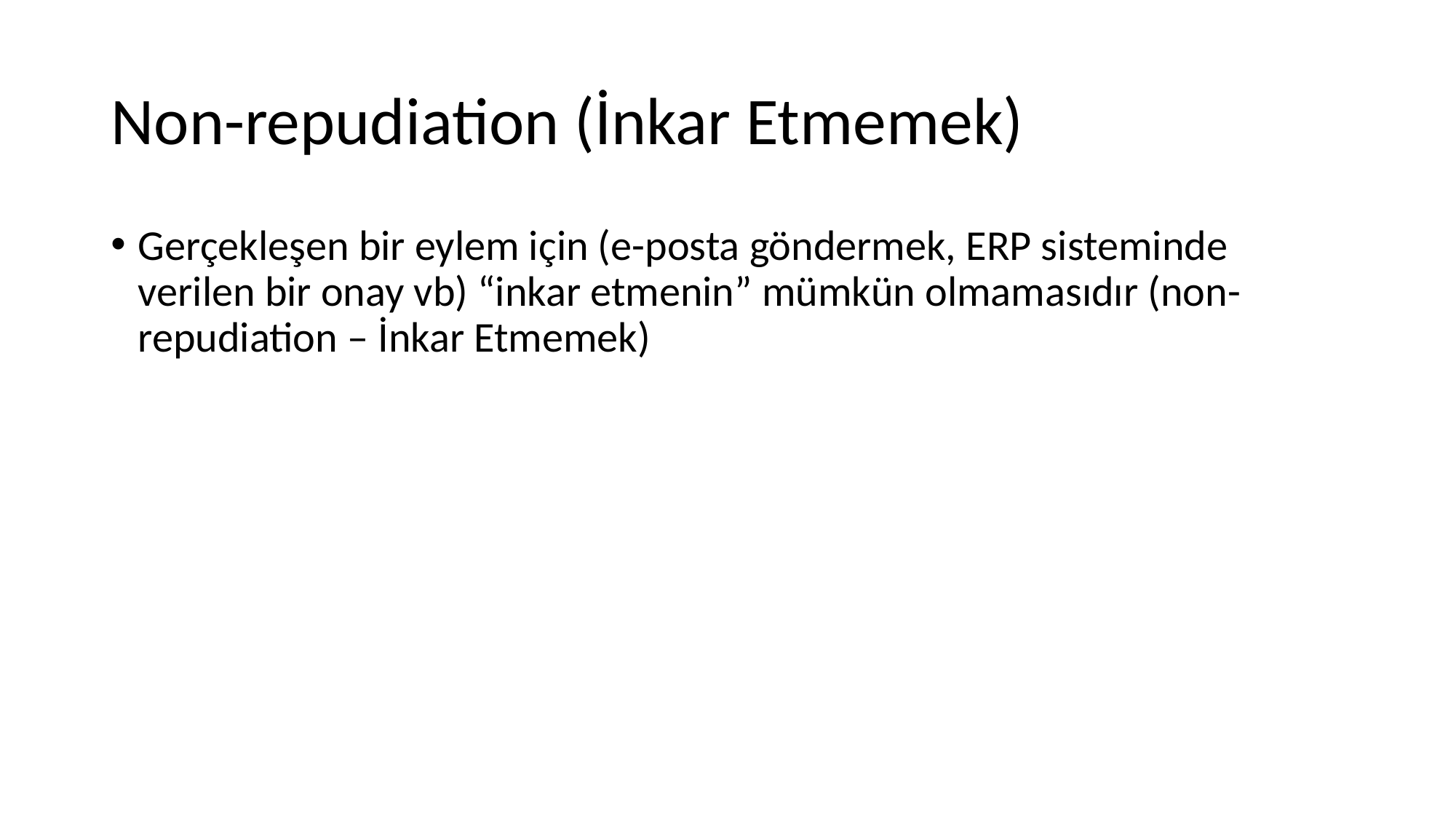

# Non-repudiation (İnkar Etmemek)
Gerçekleşen bir eylem için (e-posta göndermek, ERP sisteminde verilen bir onay vb) “inkar etmenin” mümkün olmamasıdır (non-repudiation – İnkar Etmemek)